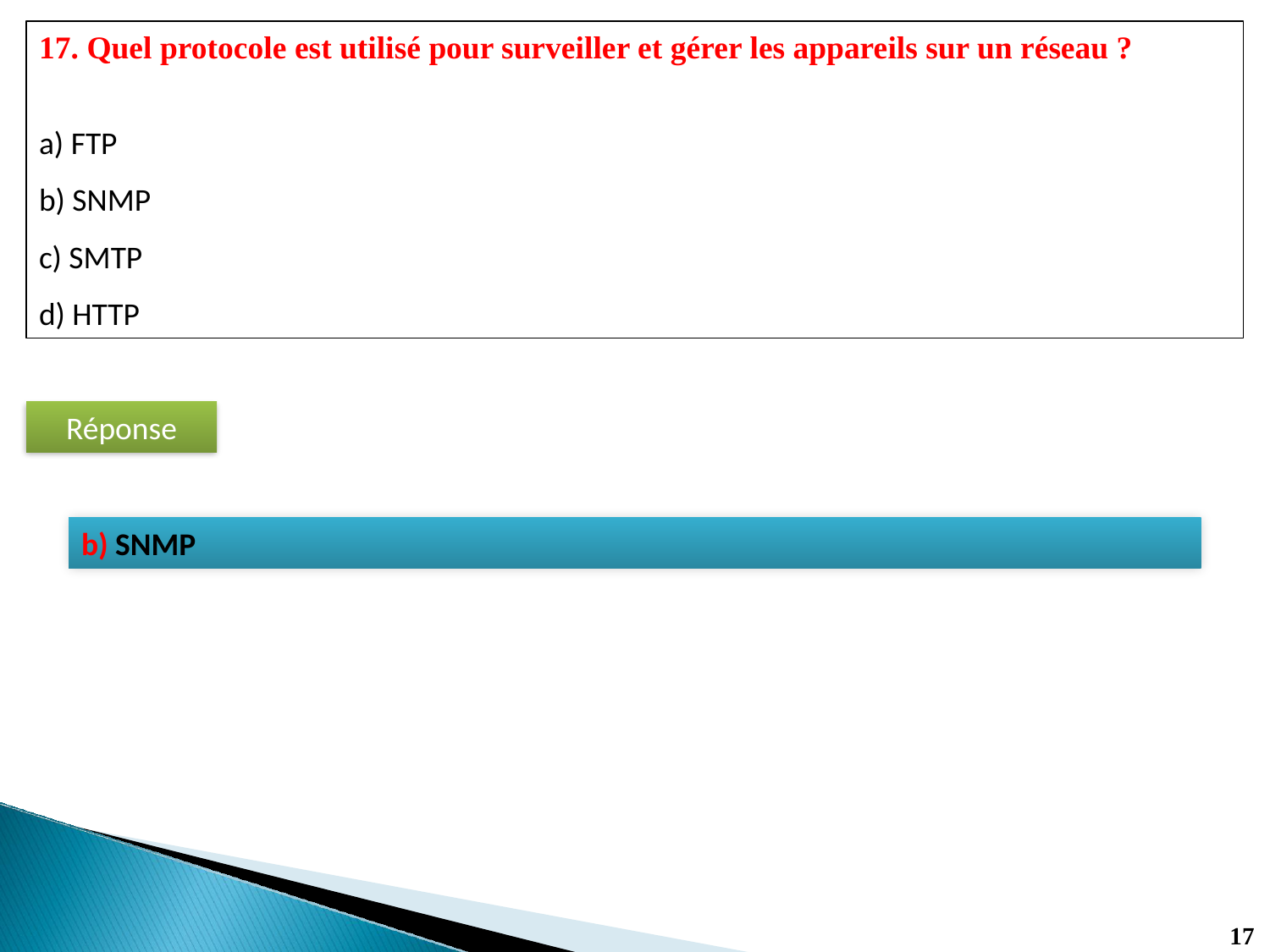

17. Quel protocole est utilisé pour surveiller et gérer les appareils sur un réseau ?

a) FTP
b) SNMP
c) SMTP
d) HTTP
Réponse
b) SNMP
17